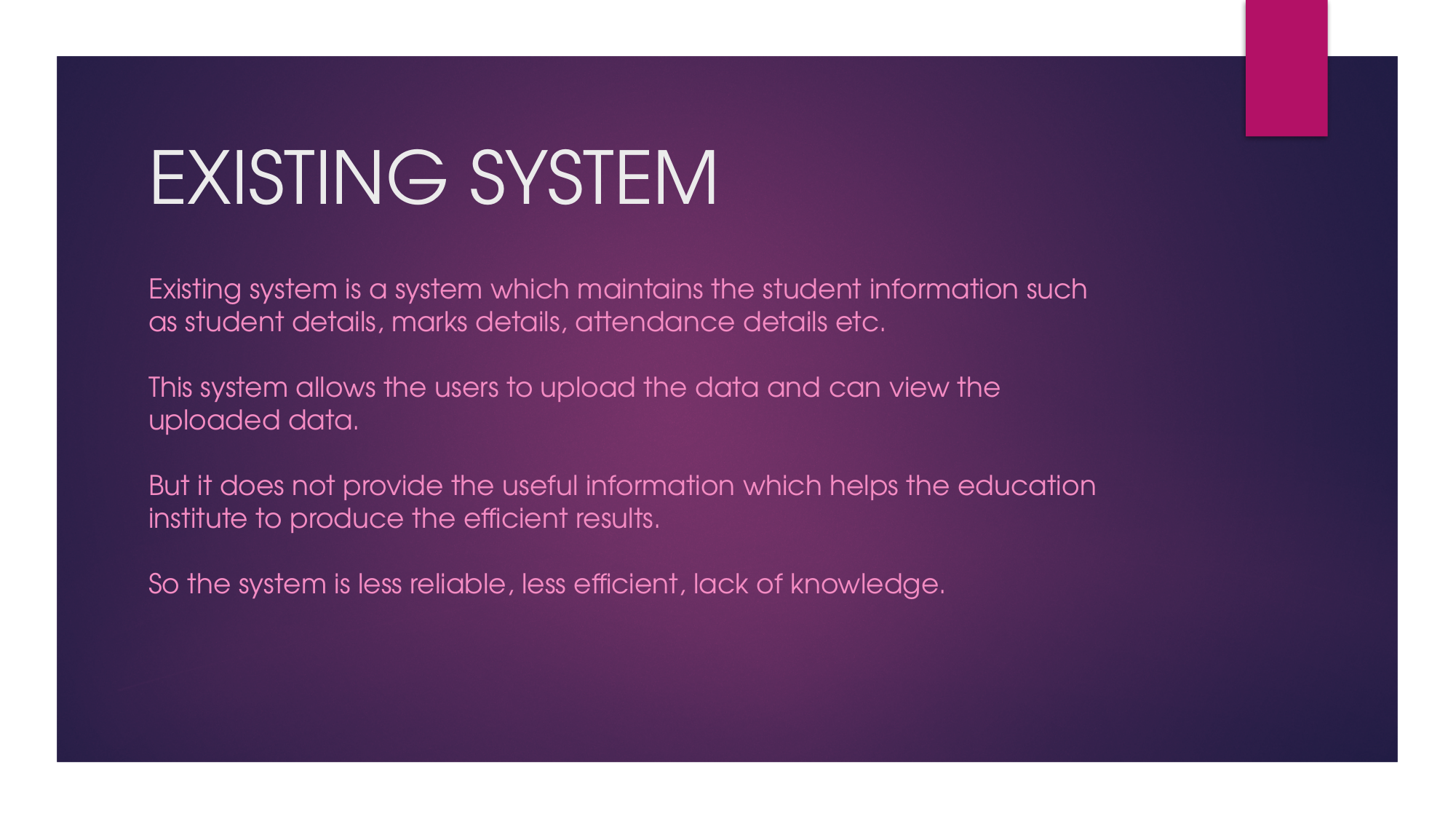

EXISTING SYSTEM
Existing system is a system which maintains the student information such as student details, marks details, attendance details etc.

This system allows the users to upload the data and can view the uploaded data.

But it does not provide the useful information which helps the education institute to produce the efficient results.

So the system is less reliable, less efficient, lack of knowledge.